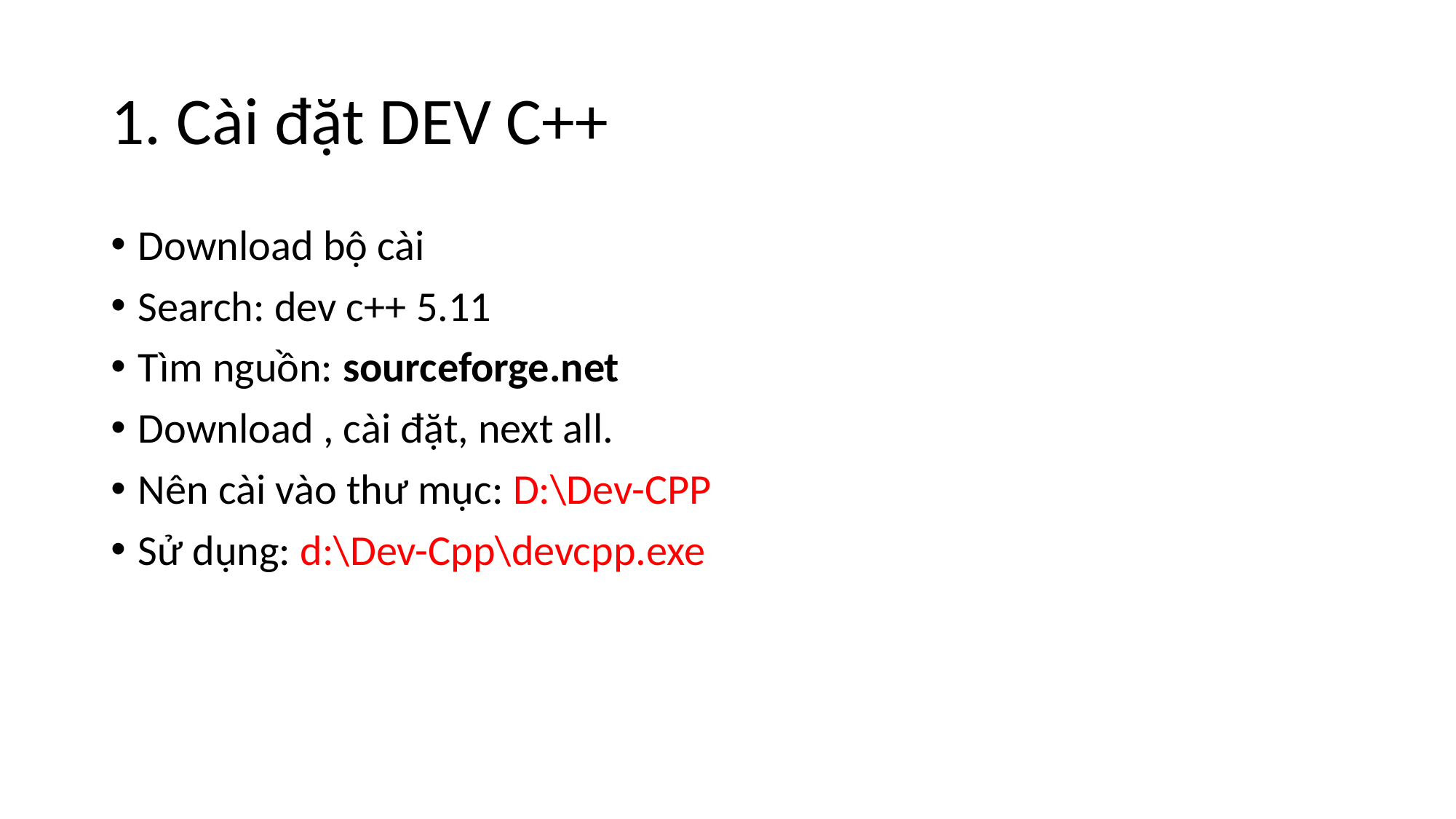

# 1. Cài đặt DEV C++
Download bộ cài
Search: dev c++ 5.11
Tìm nguồn: sourceforge.net
Download , cài đặt, next all.
Nên cài vào thư mục: D:\Dev-CPP
Sử dụng: d:\Dev-Cpp\devcpp.exe